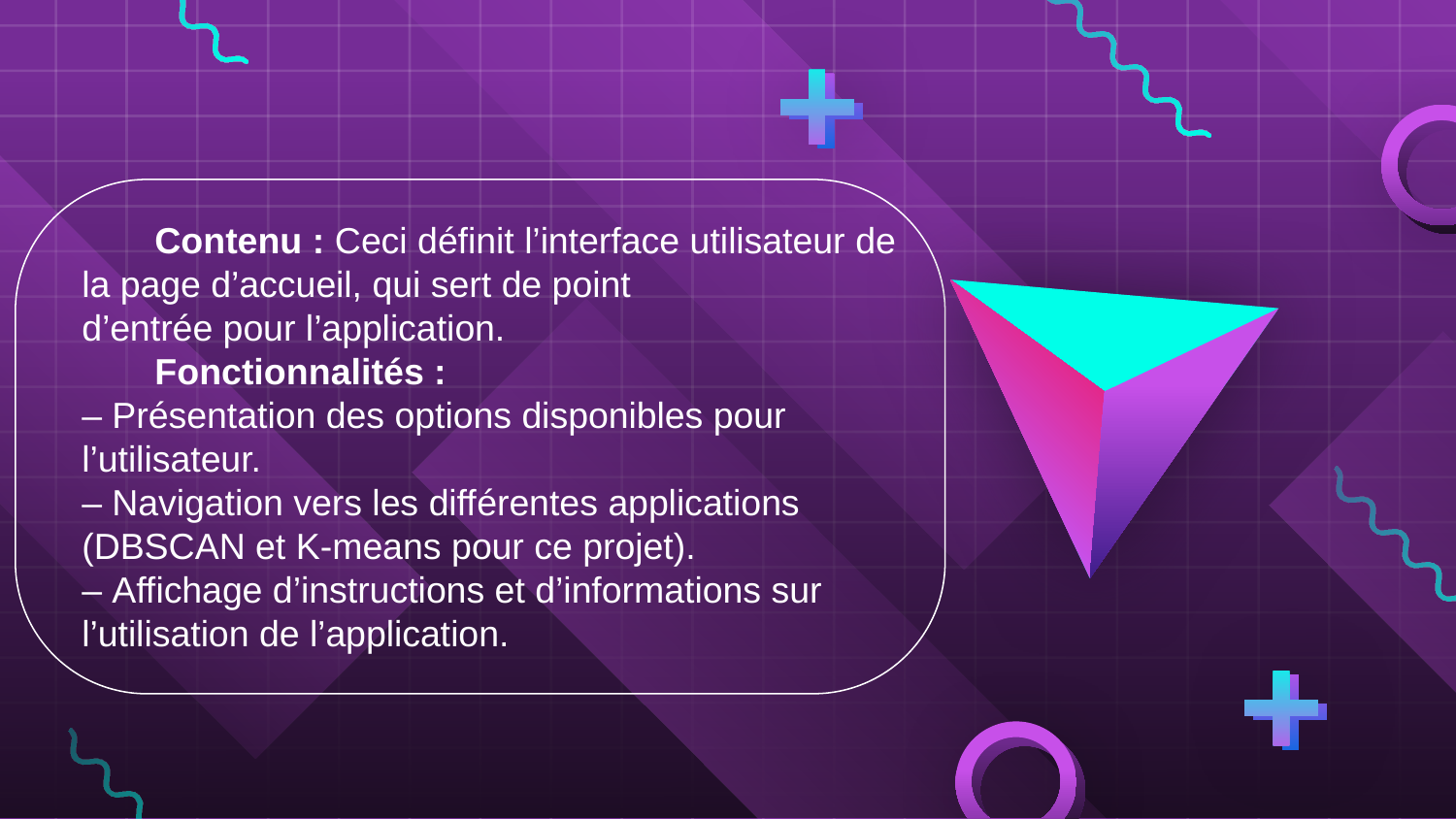

Contenu : Ceci définit l’interface utilisateur de la page d’accueil, qui sert de point
d’entrée pour l’application.
Fonctionnalités :
– Présentation des options disponibles pour l’utilisateur.
– Navigation vers les différentes applications (DBSCAN et K-means pour ce projet).
– Affichage d’instructions et d’informations sur l’utilisation de l’application.